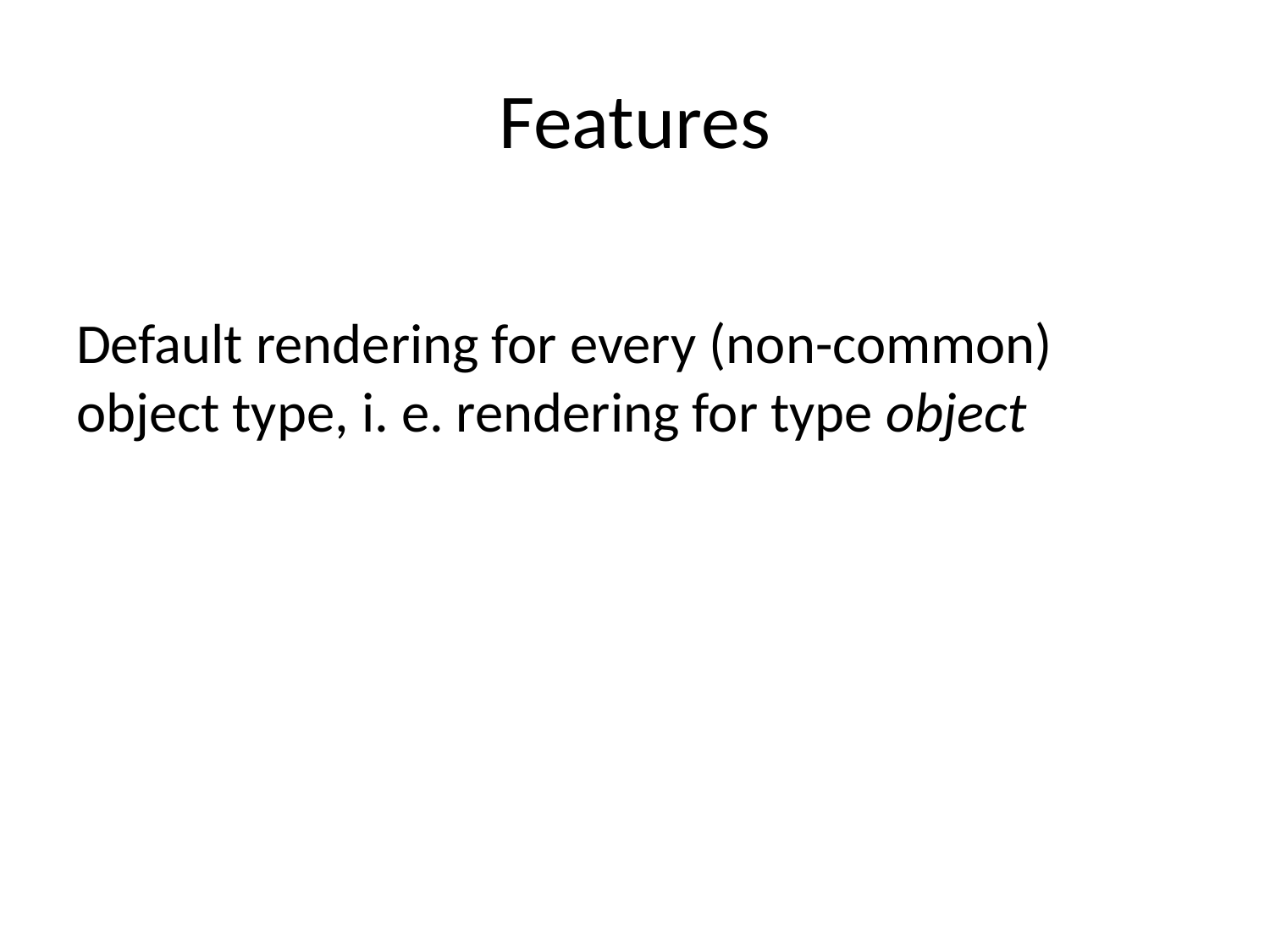

# Features

Default rendering for every (non-common) object type, i. e. rendering for type object